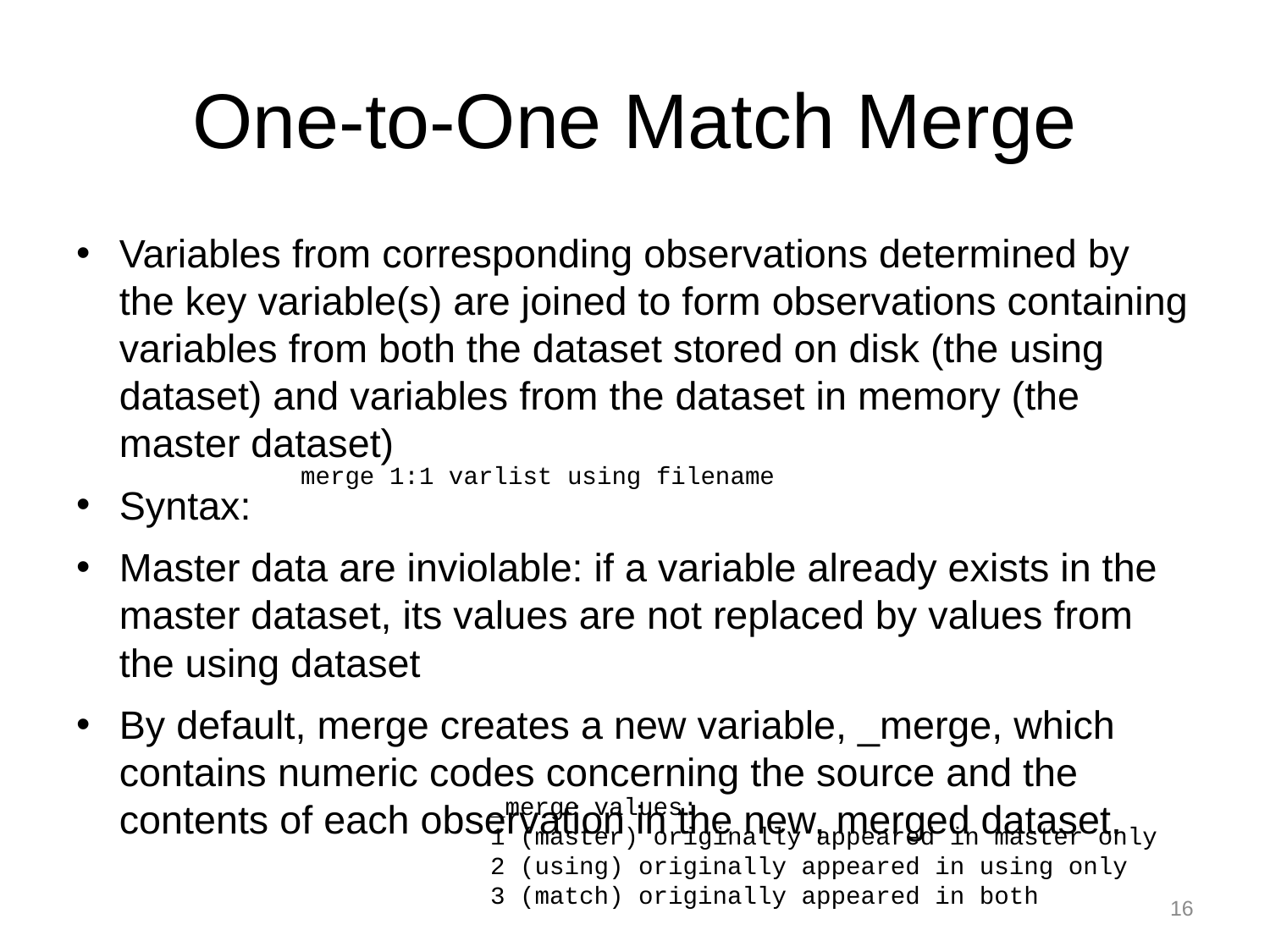

# One-to-One Match Merge
Variables from corresponding observations determined by the key variable(s) are joined to form observations containing variables from both the dataset stored on disk (the using dataset) and variables from the dataset in memory (the master dataset)
Syntax:
Master data are inviolable: if a variable already exists in the master dataset, its values are not replaced by values from the using dataset
By default, merge creates a new variable, _merge, which contains numeric codes concerning the source and the contents of each observation in the new, merged dataset.
merge 1:1 varlist using filename
_merge values:
1 (master) originally appeared in master only
2 (using) originally appeared in using only
3 (match) originally appeared in both
16